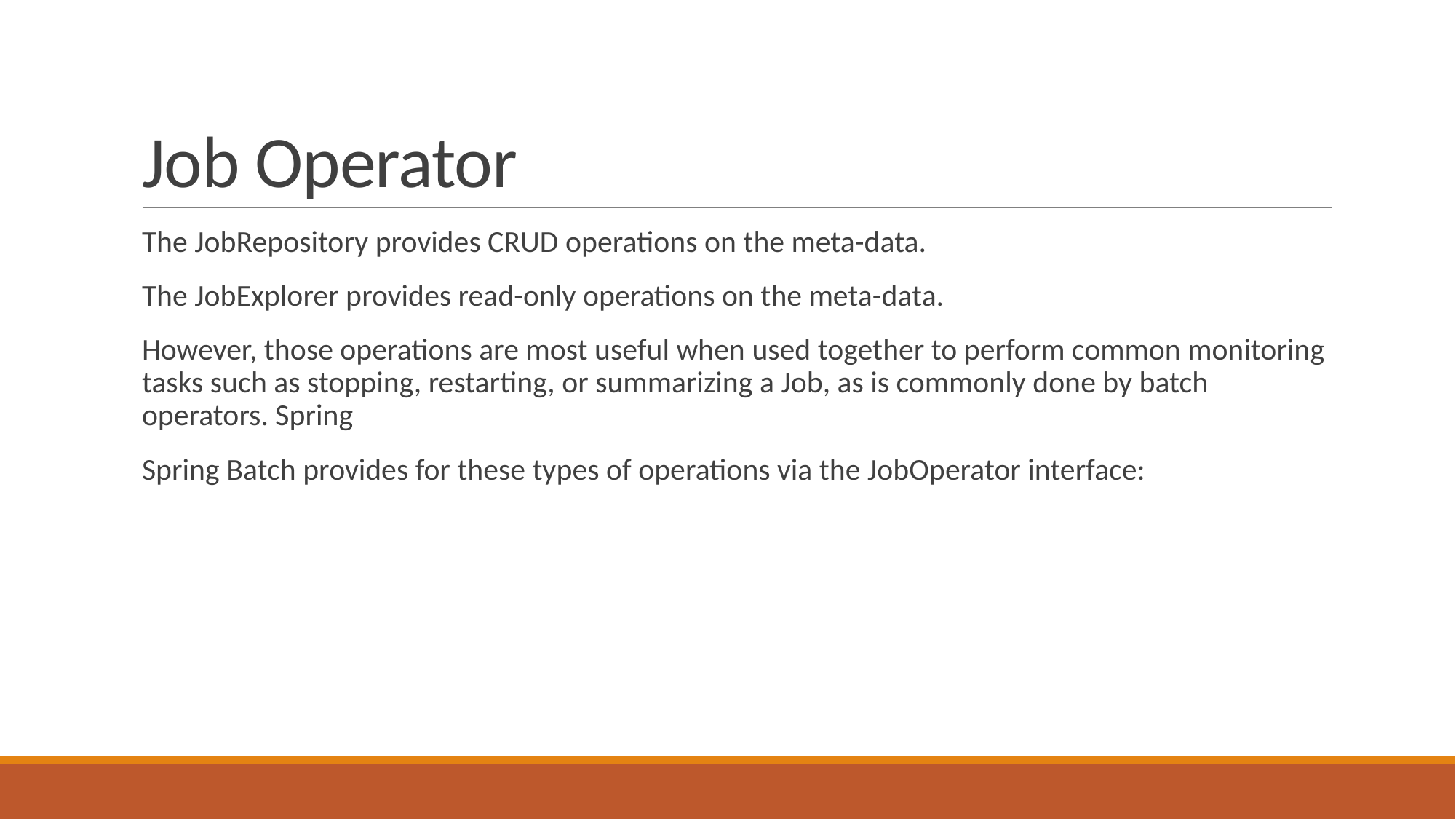

# Job Operator
The JobRepository provides CRUD operations on the meta-data.
The JobExplorer provides read-only operations on the meta-data.
However, those operations are most useful when used together to perform common monitoring tasks such as stopping, restarting, or summarizing a Job, as is commonly done by batch operators. Spring
Spring Batch provides for these types of operations via the JobOperator interface: